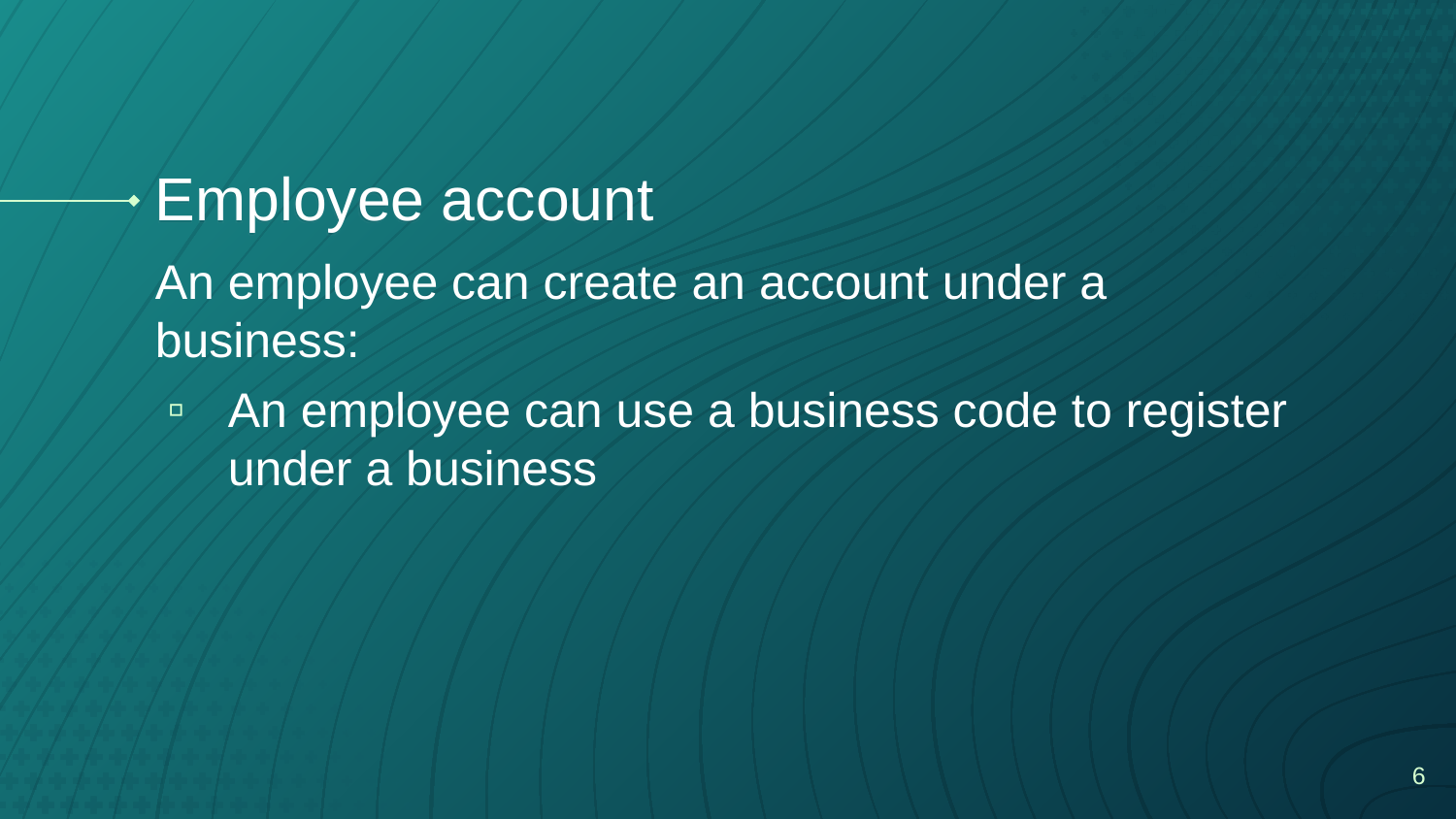

# Employee account
An employee can create an account under a business:
An employee can use a business code to register under a business

6